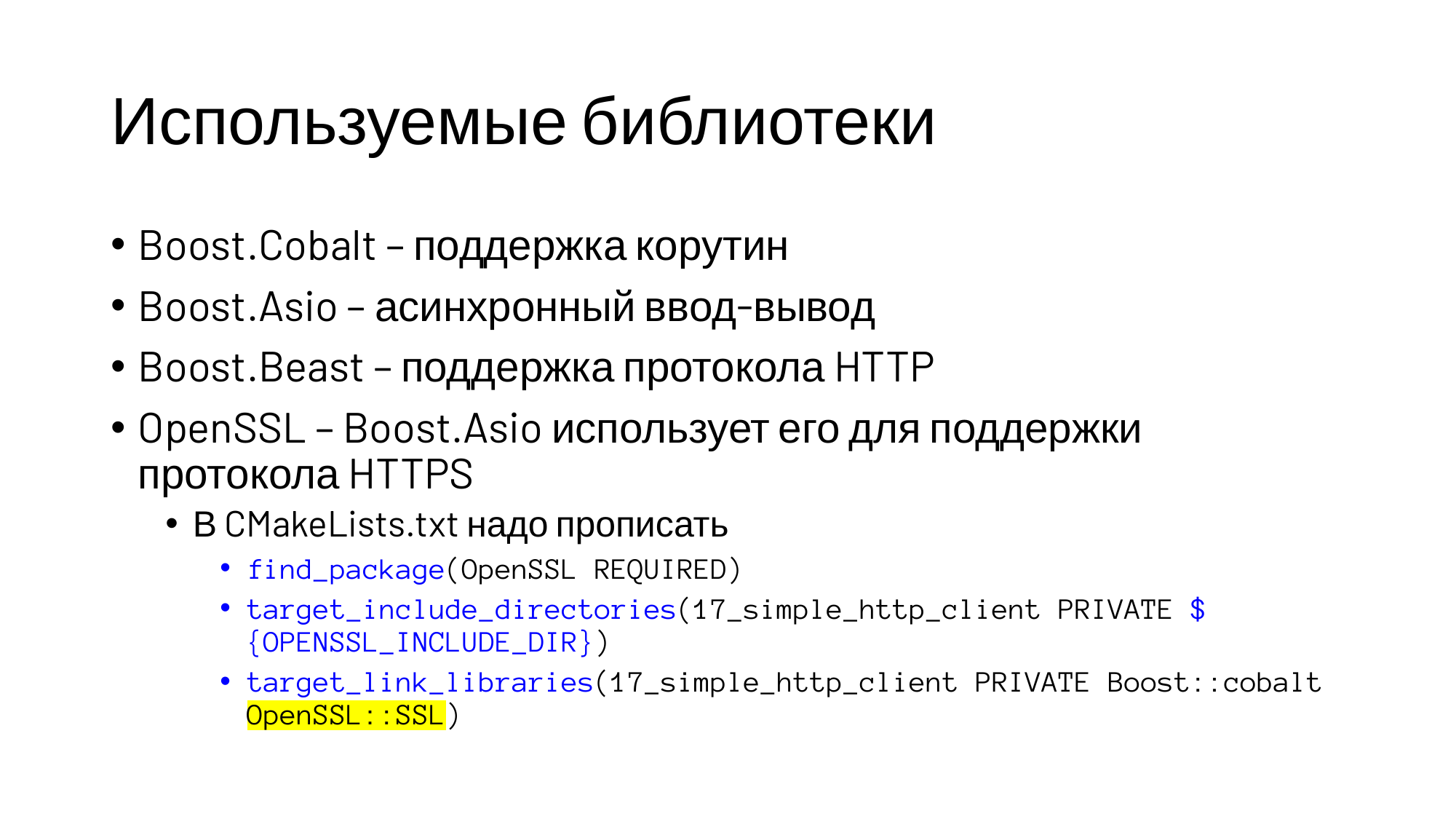

# Используемые библиотеки
Boost.Cobalt – поддержка корутин
Boost.Asio – асинхронный ввод-вывод
Boost.Beast – поддержка протокола HTTP
OpenSSL – Boost.Asio использует его для поддержки протокола HTTPS
В CMakeLists.txt надо прописать
find_package(OpenSSL REQUIRED)
target_include_directories(17_simple_http_client PRIVATE ${OPENSSL_INCLUDE_DIR})
target_link_libraries(17_simple_http_client PRIVATE Boost::cobalt OpenSSL::SSL)